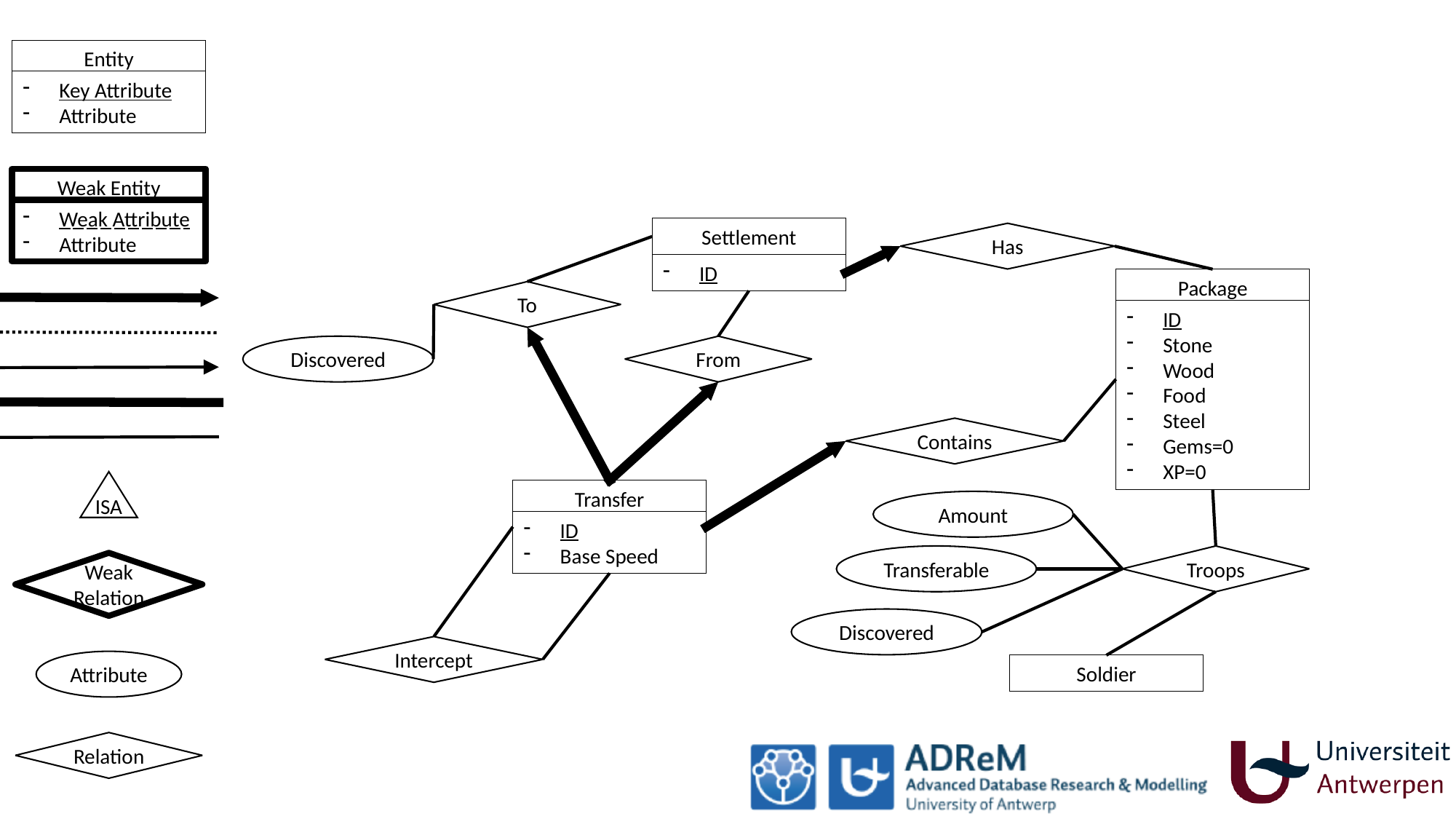

Entity
Key Attribute
Attribute
Weak Entity
Weak Attribute
Attribute
Settlement
Has
ID
Package
ID
Stone
Wood
Food
Gems
XP
Package
ID
Stone
Wood
Food
Gems
XP
Package
ID
Stone
Wood
Food
Steel
Gems=0
XP=0
To
Discovered
From
Contains
ISA
Transfer
ID
Base Speed
Amount
Transferable
Troops
Weak
Relation
Discovered
Intercept
Attribute
Soldier
Relation